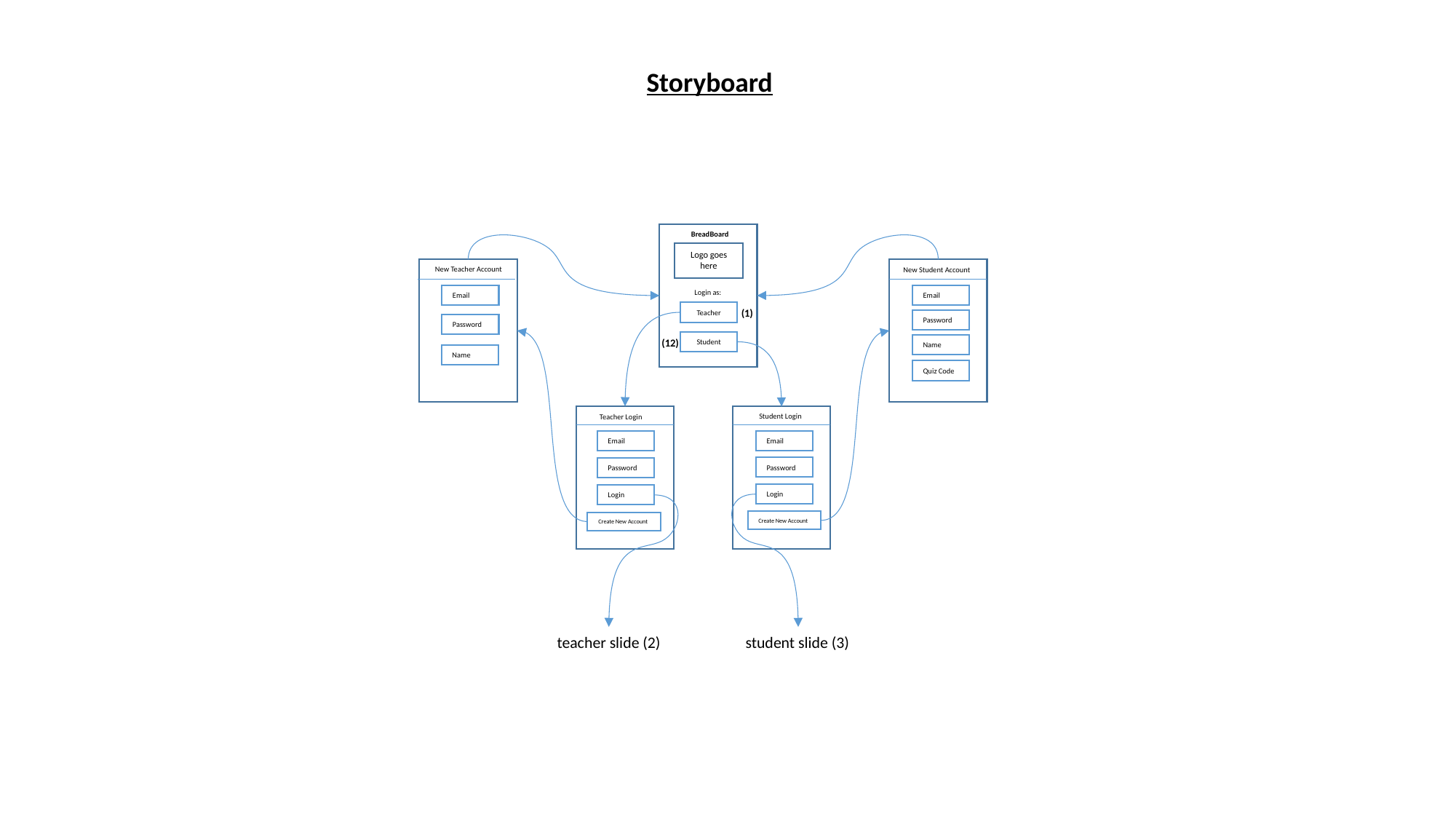

Storyboard
BreadBoard

Logo goes here
New Teacher Account

New Student Account
Login as:
Email
Email
(1)
Teacher
Password
Password
(12)
Student
Name
Name
Quiz Code
Student Login

Teacher Login

Email
Email
Password
Password
Login
Login
Create New Account
Create New Account
teacher slide (2)
student slide (3)